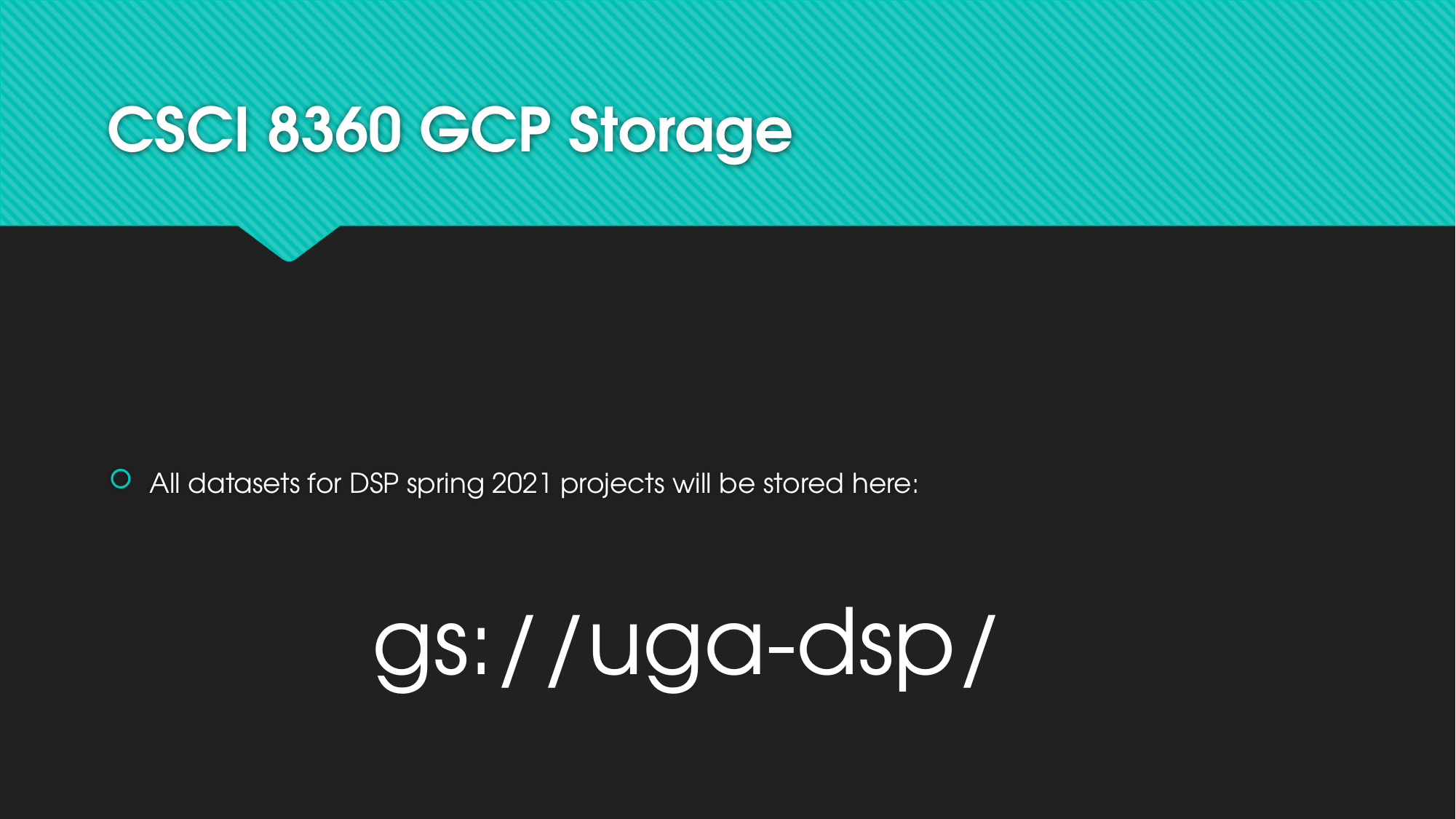

# CSCI 8360 GCP Storage
All datasets for DSP spring 2021 projects will be stored here:
gs://uga-dsp/